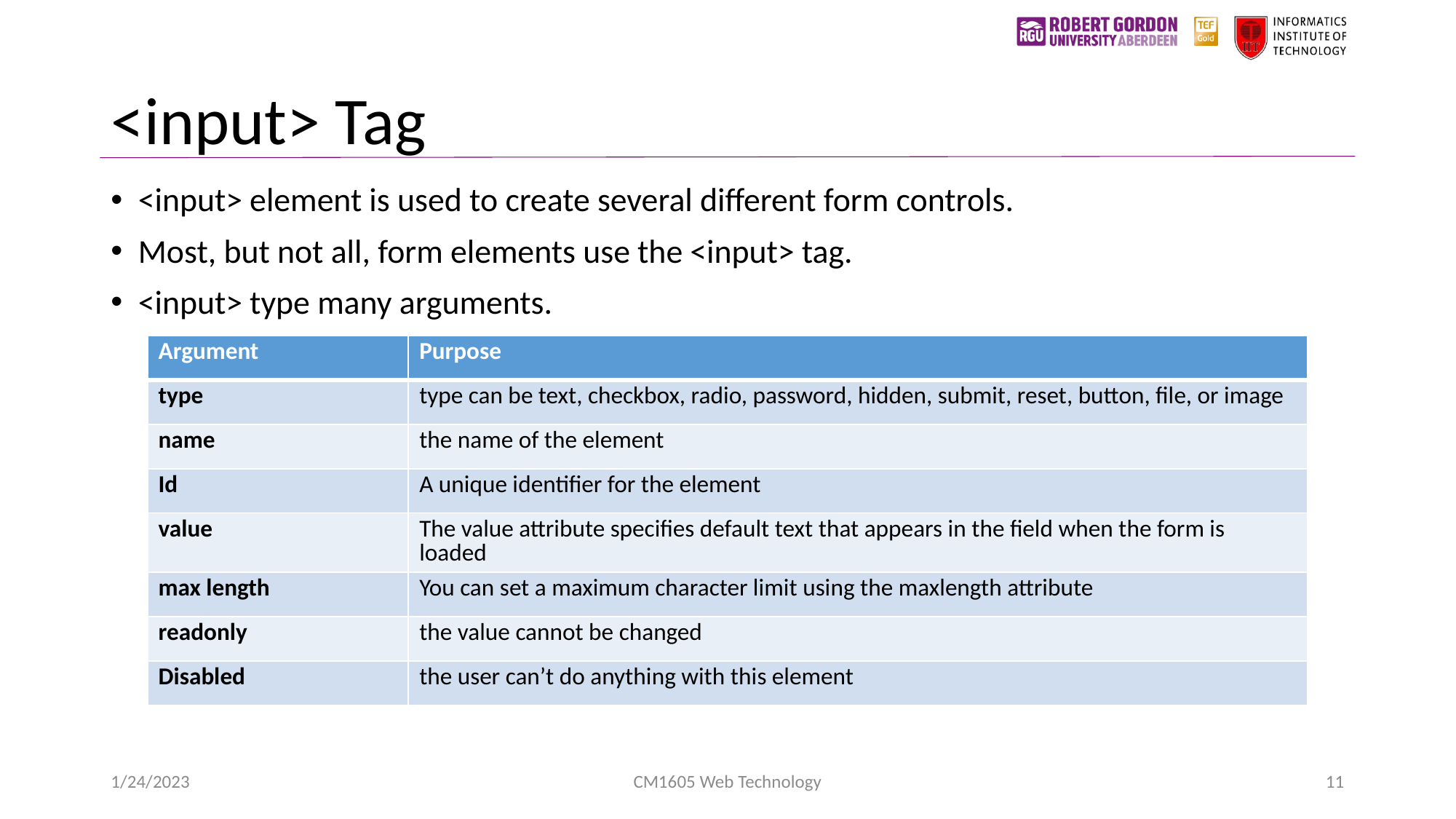

# <input> Tag
<input> element is used to create several different form controls.
Most, but not all, form elements use the <input> tag.
<input> type many arguments.

| Argument | Purpose |
| --- | --- |
| type | type can be text, checkbox, radio, password, hidden, submit, reset, button, file, or image |
| name | the name of the element |
| Id | A unique identifier for the element |
| value | The value attribute specifies default text that appears in the field when the form is loaded |
| max length | You can set a maximum character limit using the maxlength attribute |
| readonly | the value cannot be changed |
| Disabled | the user can’t do anything with this element |
1/24/2023
CM1605 Web Technology
11